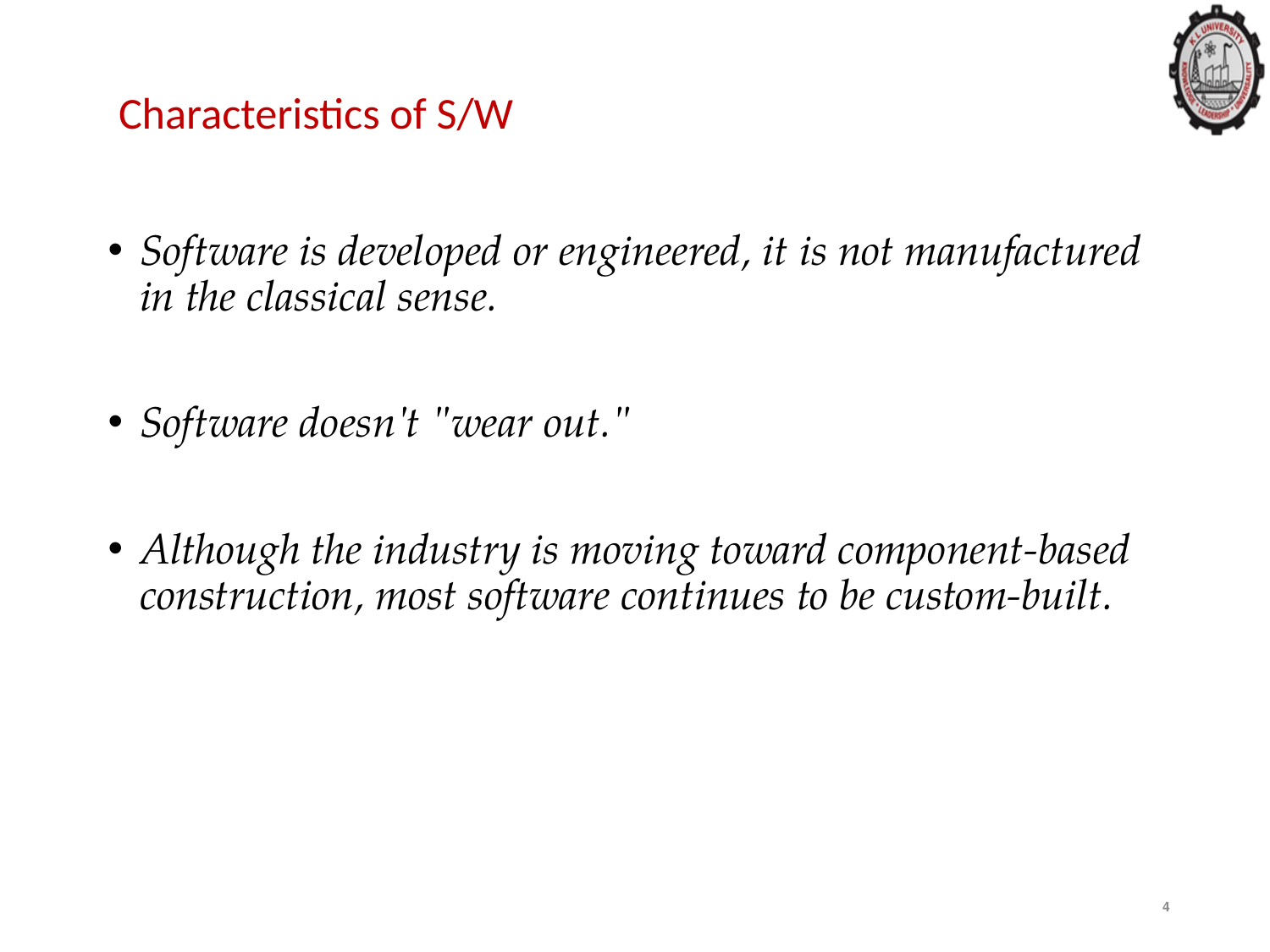

# Characteristics of S/W
Software is developed or engineered, it is not manufactured in the classical sense.

Software doesn't "wear out."

Although the industry is moving toward component-based construction, most software continues to be custom-built.
4